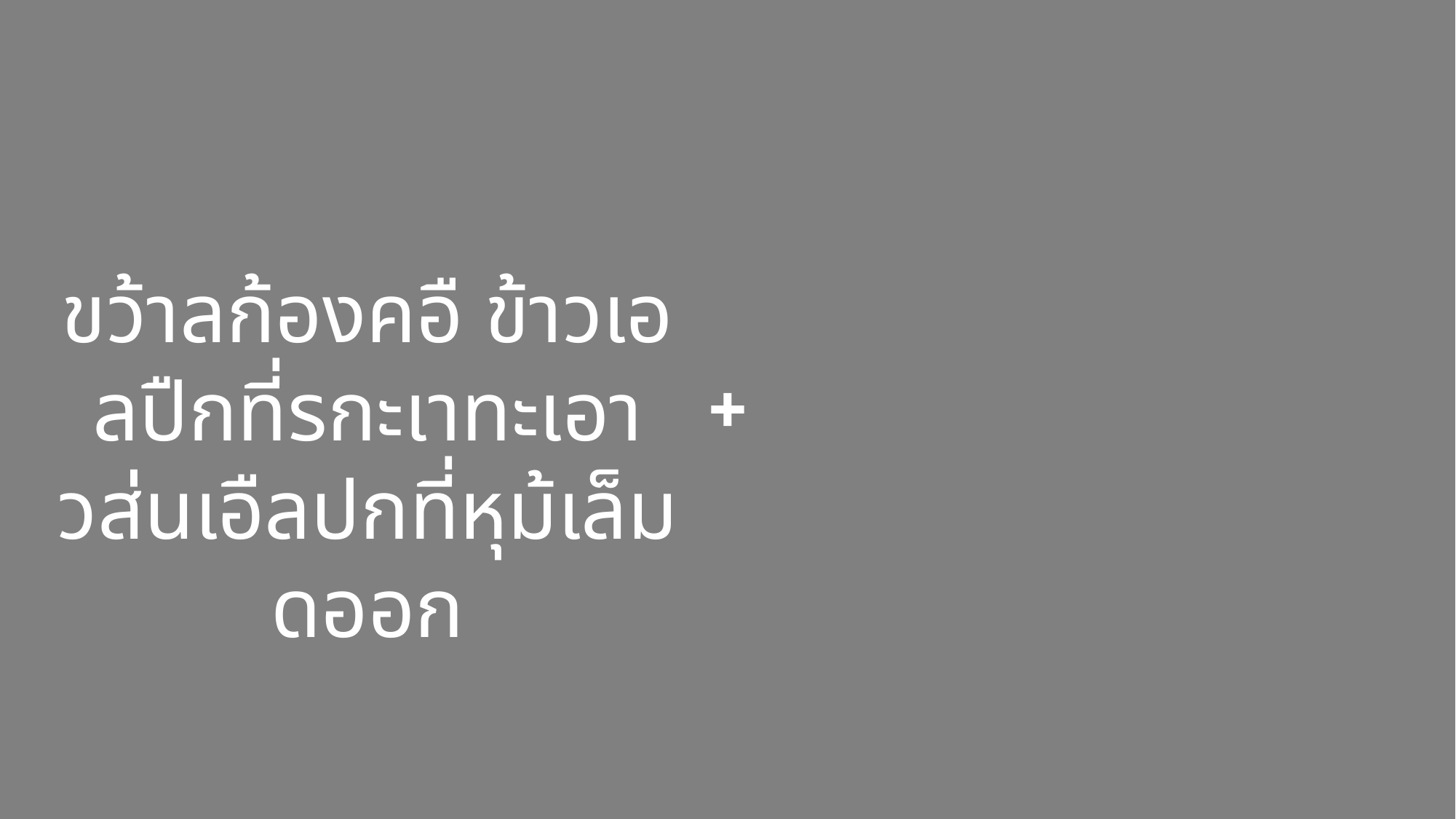

ขว้าลก้องคอื ข้าวเอลปืกที่รกะเาทะเอาวส่นเอืลปกที่หุม้เล็มดออก